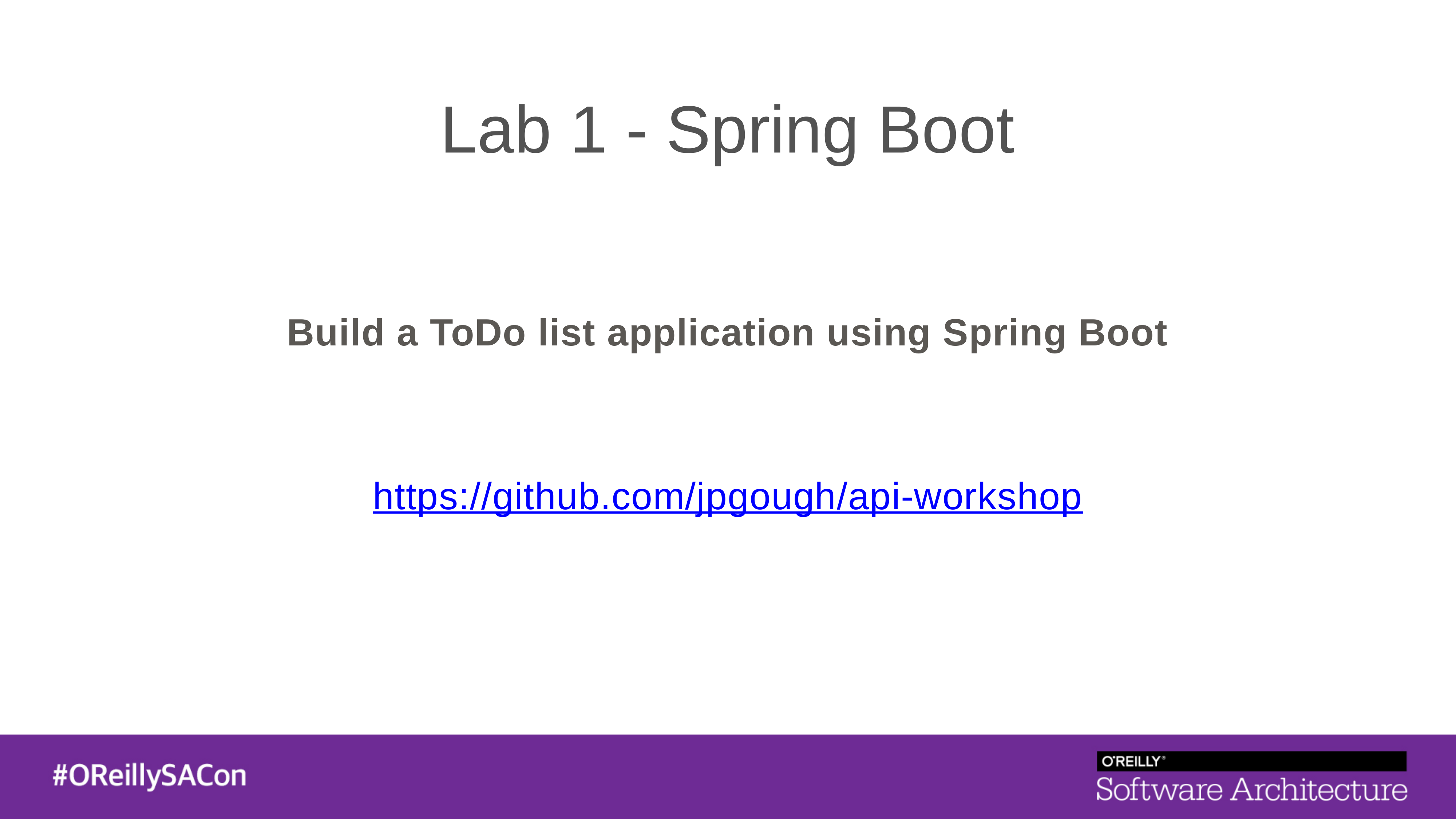

Lab 1 - Spring Boot
Build a ToDo list application using Spring Boot

https://github.com/jpgough/api-workshop